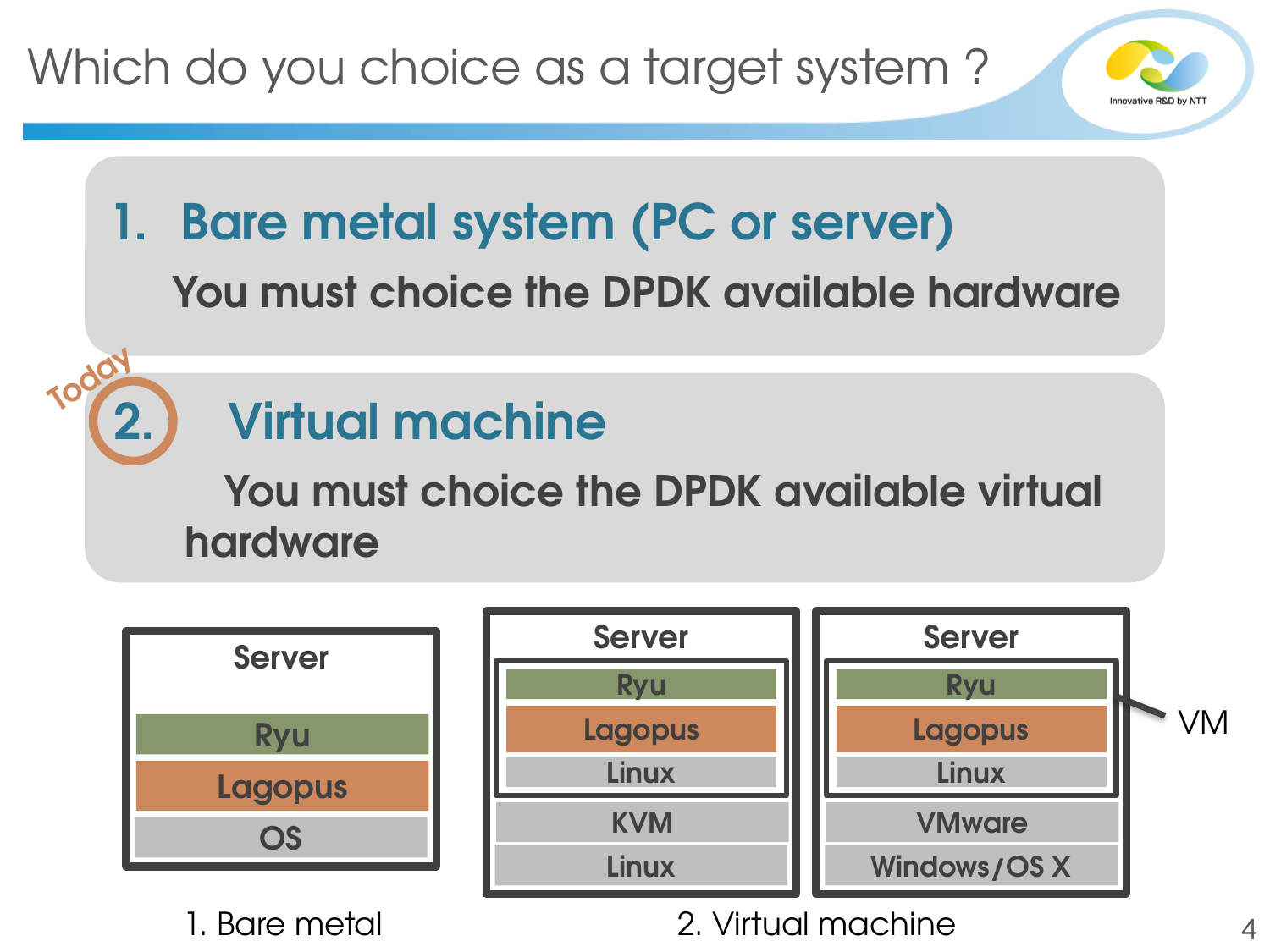

# Which do you choice as a target system ?

Bare metal system (PC or server)
You must choice the DPDK available hardware
Today

2.　Virtual machine
　　　 You must choice the DPDK available virtual
      hardware
Server
Server
Server

Ryu
Ryu
VM
Lagopus
Lagopus
Ryu
Linux
Linux
Lagopus

KVM
VMware
OS
Linux
Windows/OS X
2. Virtual machine
1. Bare metal